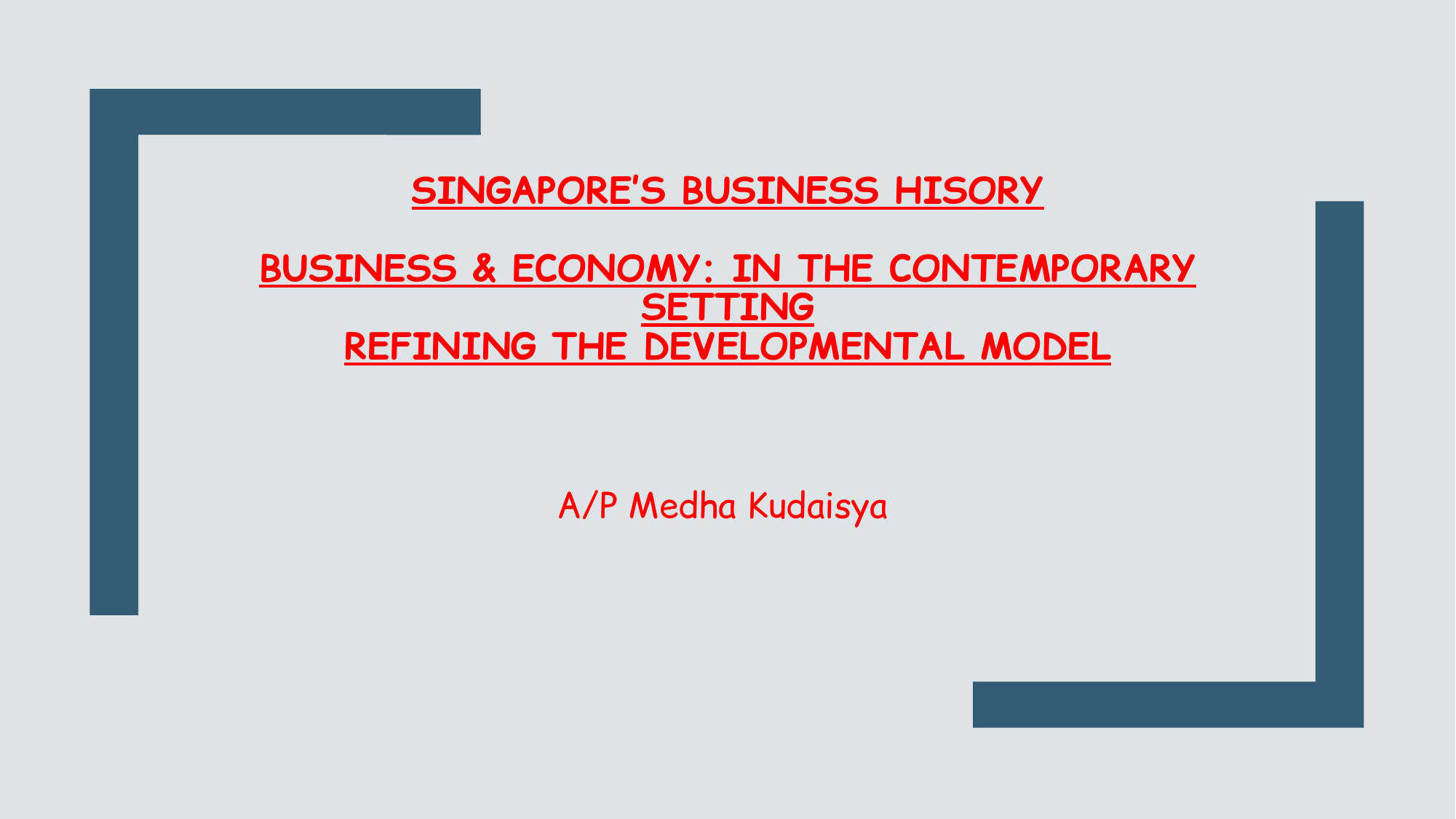

# Singapore’s Business HISORY BUSINESS & economy: in the contemporary setting Refining the developmental model
A/P Medha Kudaisya